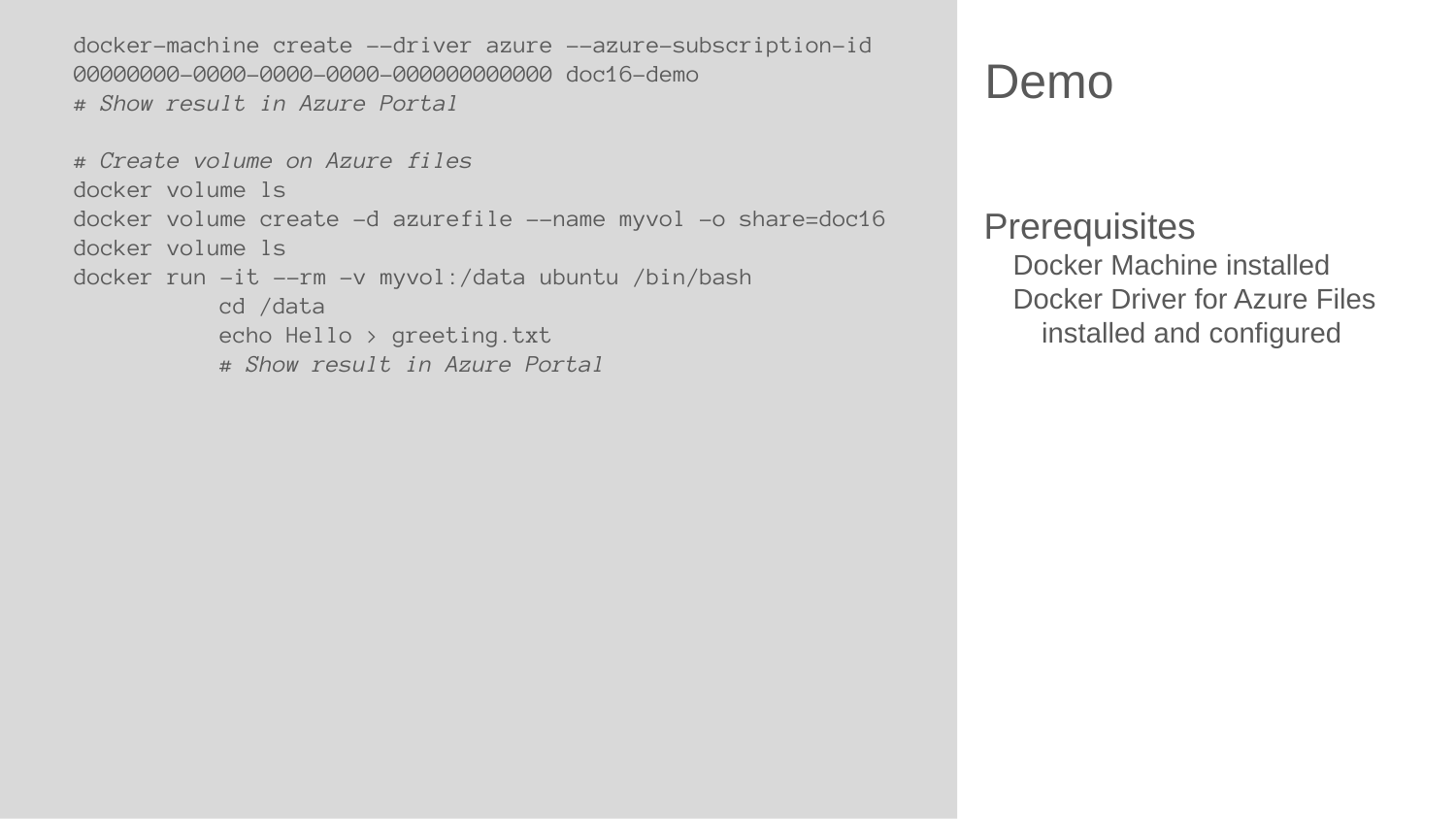

docker-machine create --driver azure --azure-subscription-id 00000000-0000-0000-0000-000000000000 doc16-demo
# Show result in Azure Portal

# Create volume on Azure files
docker volume ls
docker volume create -d azurefile --name myvol -o share=doc16
docker volume ls
docker run -it --rm -v myvol:/data ubuntu /bin/bash
	cd /data
	echo Hello > greeting.txt
	# Show result in Azure Portal
# Demo

Prerequisites
Docker Machine installed
Docker Driver for Azure Files installed and configured